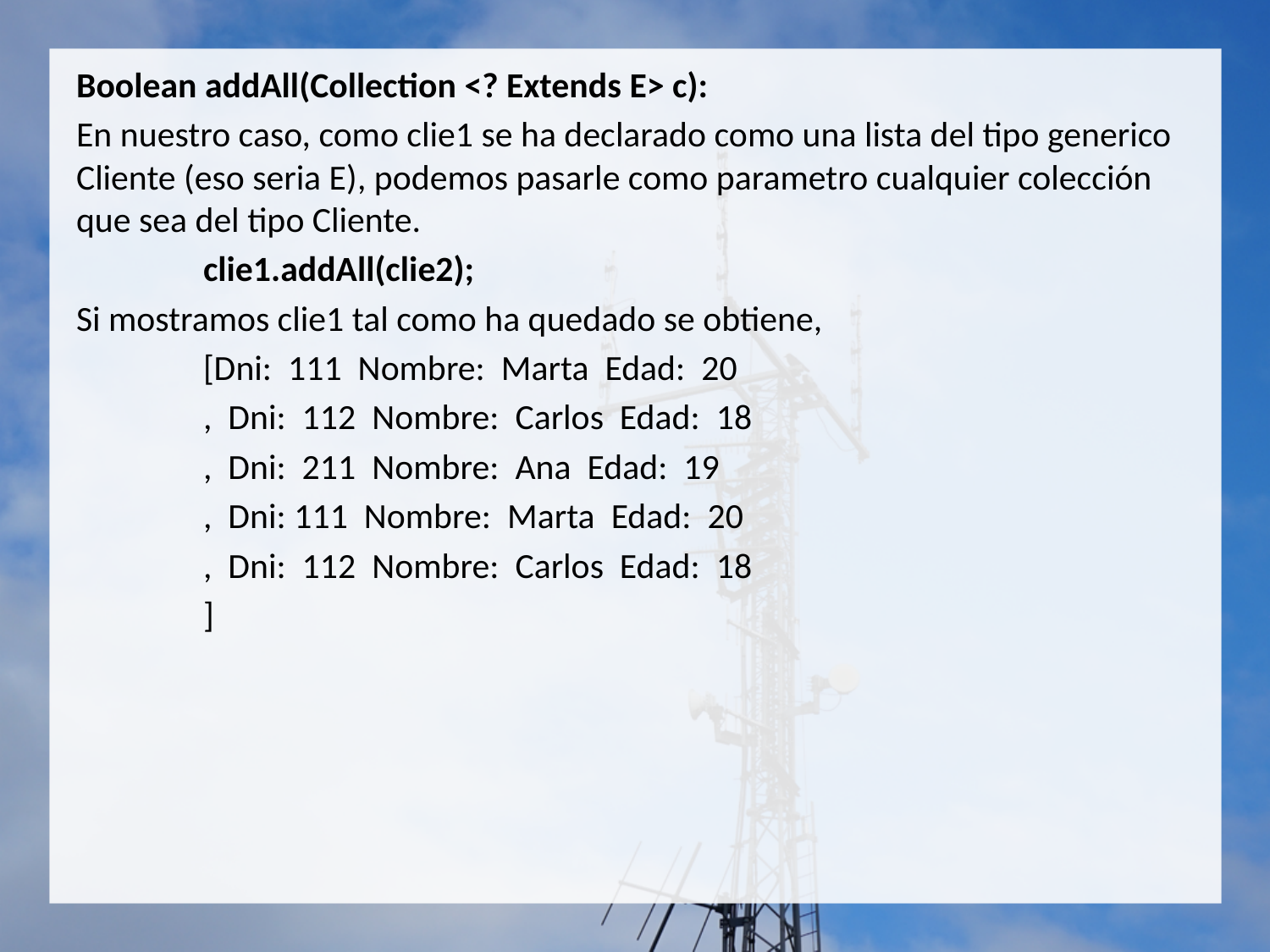

Boolean addAll(Collection <? Extends E> c):
En nuestro caso, como clie1 se ha declarado como una lista del tipo generico Cliente (eso seria E), podemos pasarle como parametro cualquier colección que sea del tipo Cliente.
	clie1.addAll(clie2);
Si mostramos clie1 tal como ha quedado se obtiene,
	[Dni:  111  Nombre:  Marta  Edad:  20
	,  Dni:  112  Nombre:  Carlos  Edad:  18
	,  Dni:  211  Nombre:  Ana  Edad:  19
	,  Dni: 111  Nombre:  Marta  Edad:  20
	,  Dni:  112  Nombre:  Carlos  Edad:  18
	]